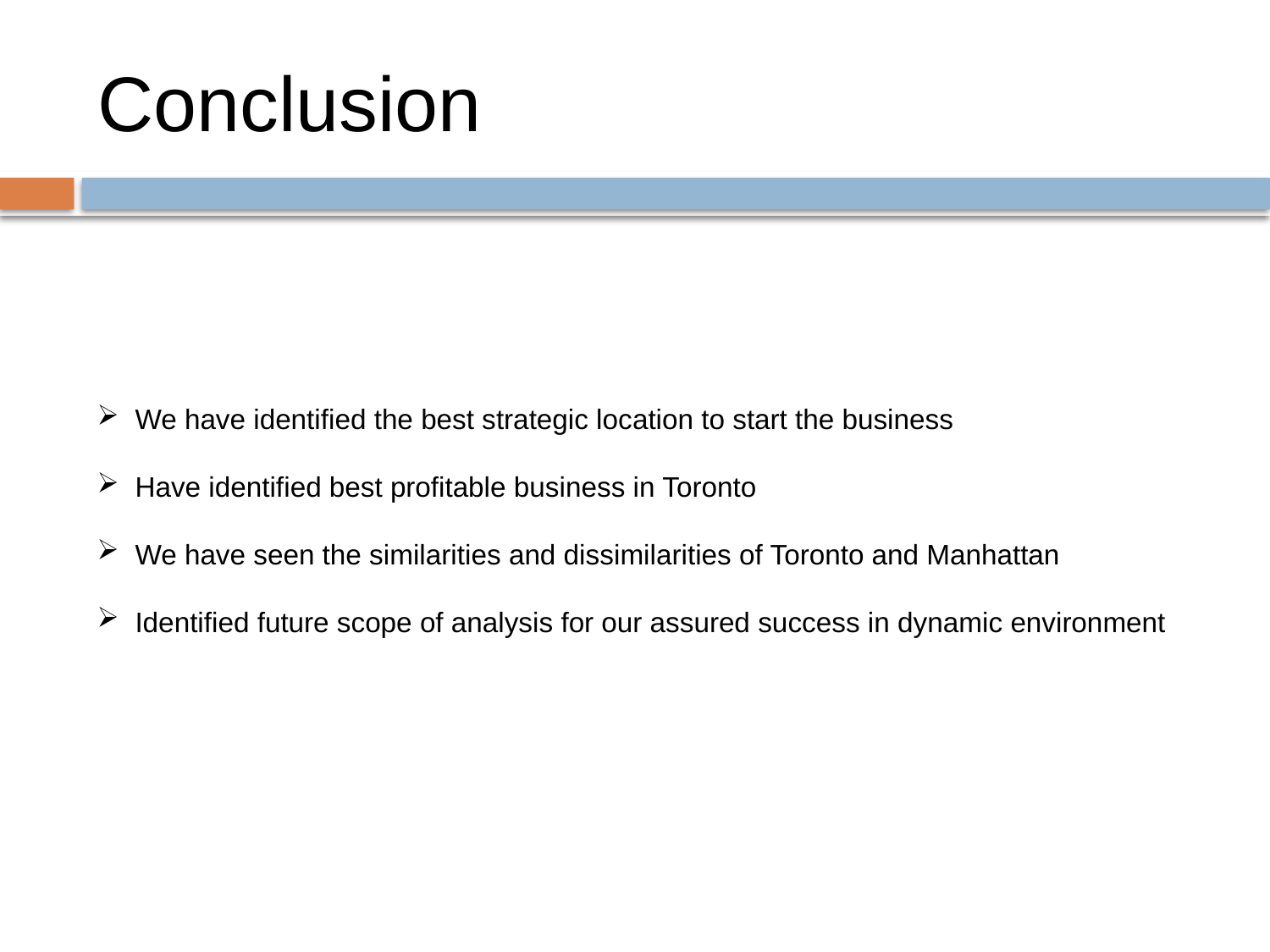

# Conclusion

  We have identified the best strategic location to start the business

  Have identified best profitable business in Toronto

  We have seen the similarities and dissimilarities of Toronto and Manhattan

  Identified future scope of analysis for our assured success in dynamic environment